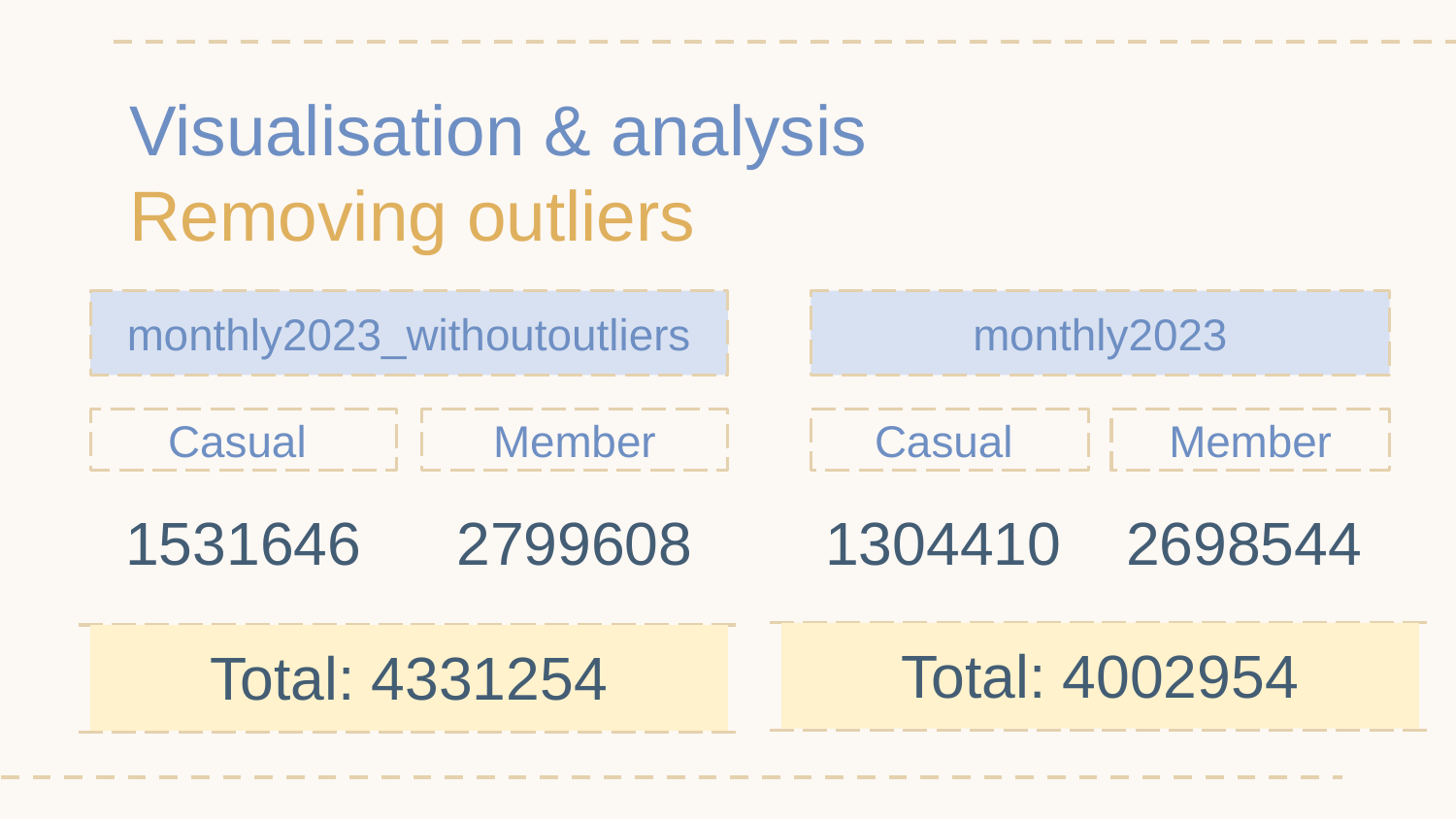

# Visualisation & analysis
Removing outliers

monthly2023_withoutoutliers
monthly2023
Casual
Member
Casual
Member
1531646
2799608
1304410
2698544
Total: 4002954
Total: 4331254